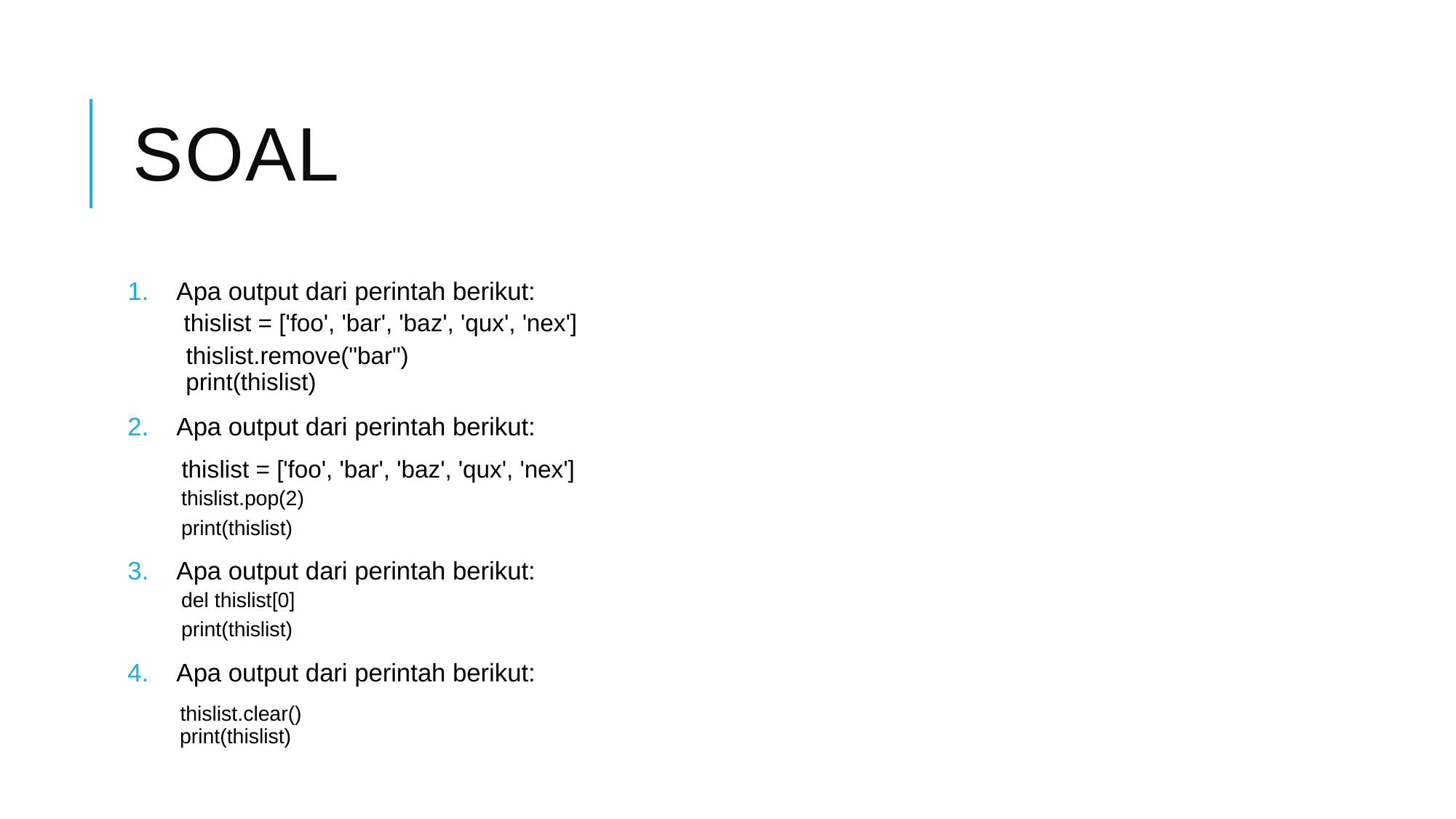

# Soal
Apa output dari perintah berikut:
    thislist = ['foo', 'bar', 'baz', 'qux', 'nex']
   thislist.remove("bar")
   print(thislist)
Apa output dari perintah berikut:
        thislist = ['foo', 'bar', 'baz', 'qux', 'nex']
thislist.pop(2)
print(thislist)
Apa output dari perintah berikut:
del thislist[0]
print(thislist)
Apa output dari perintah berikut:
         thislist.clear()
         print(thislist)